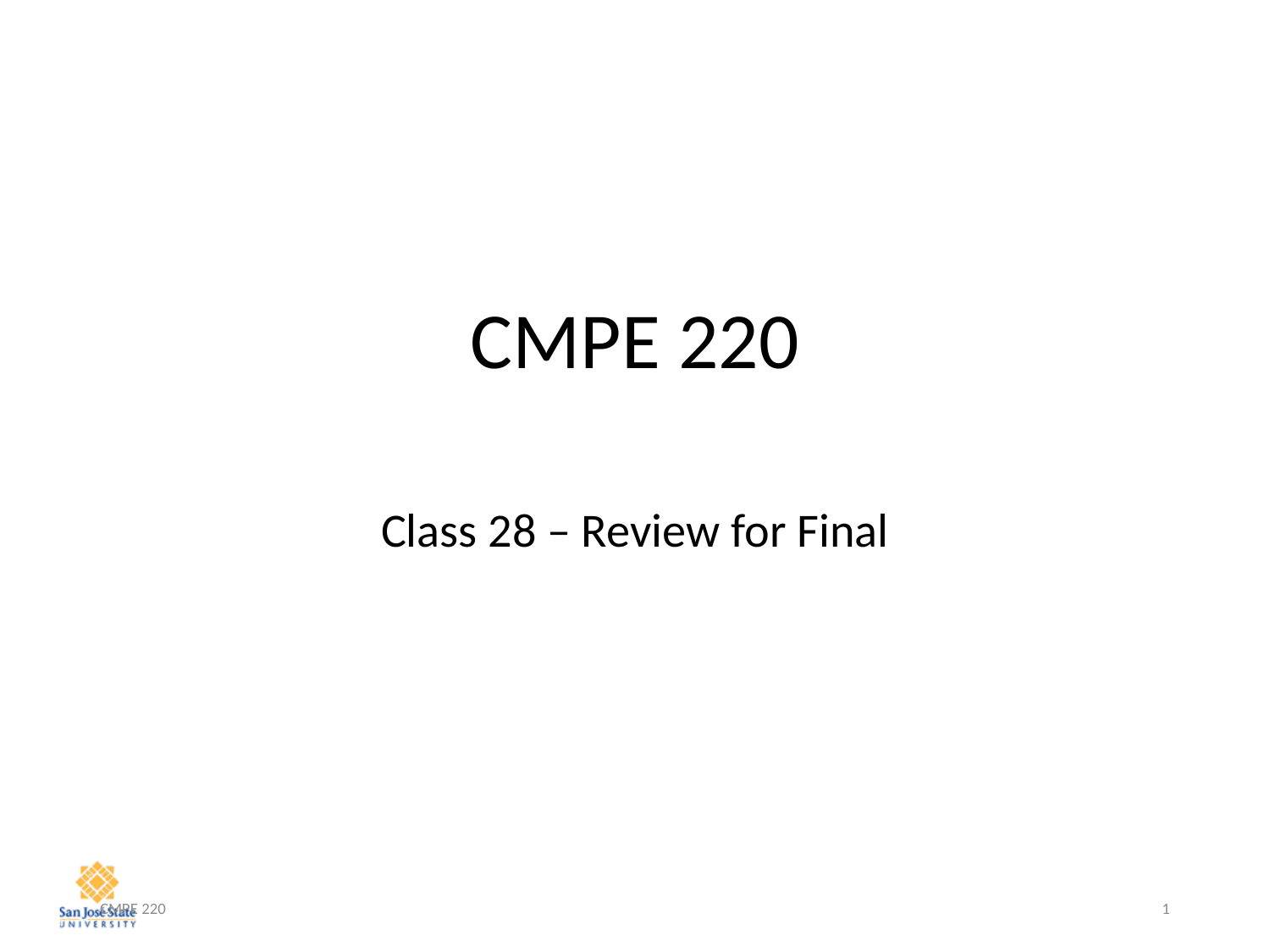

# CMPE 220
Class 28 – Review for Final

CMPE 220
1